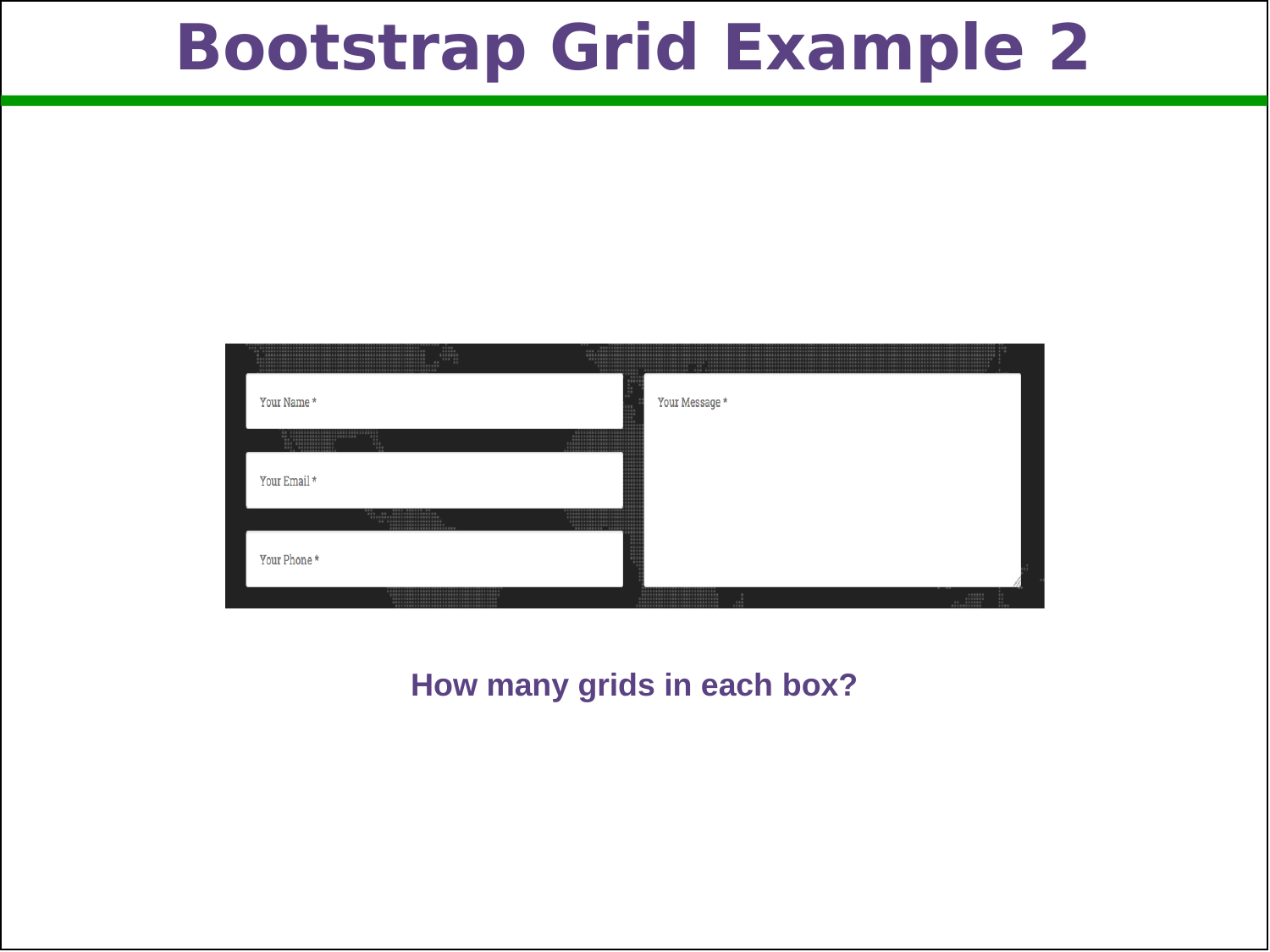

# Bootstrap Grid Example 2

How many grids in each box?